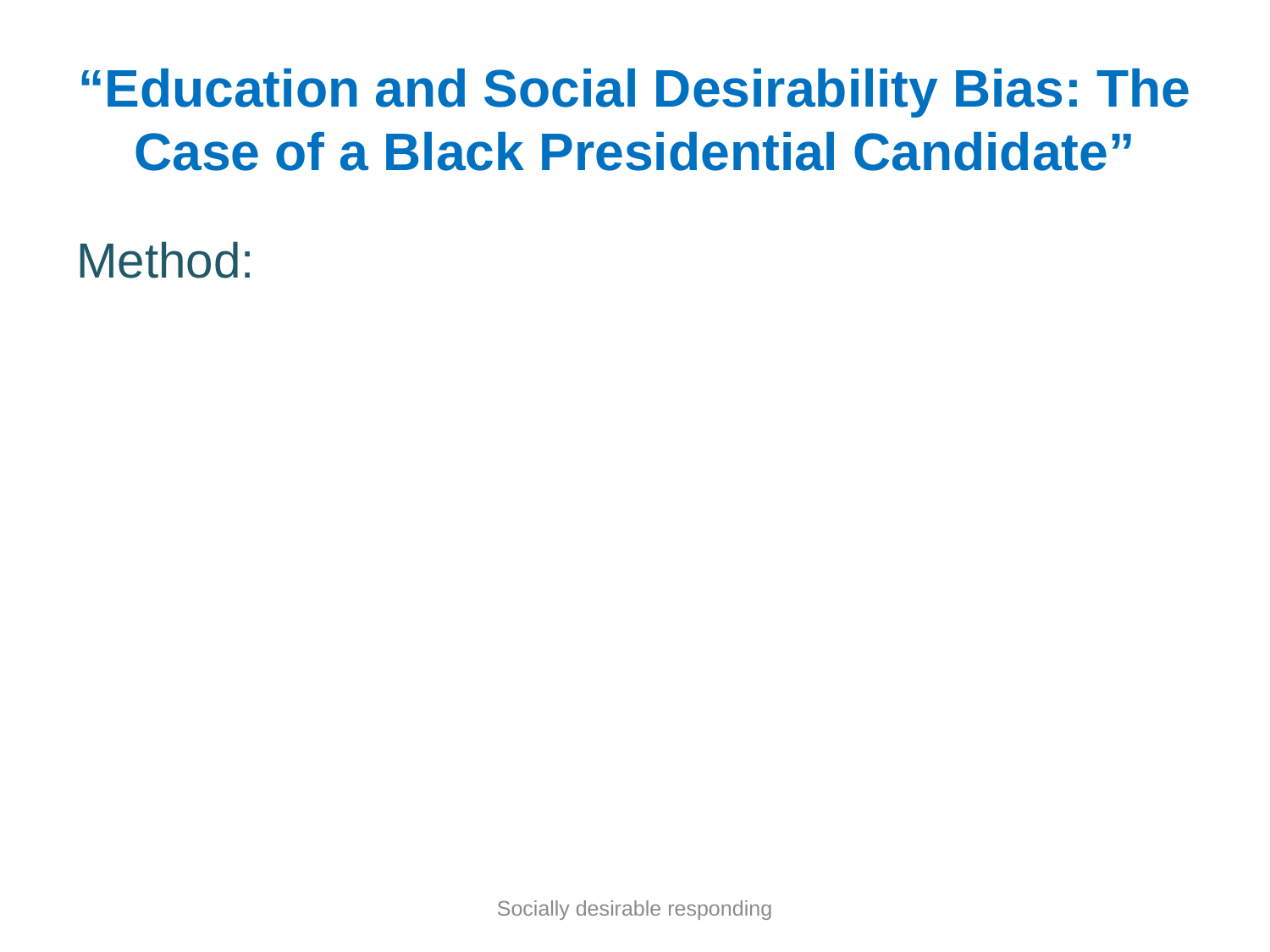

# “Education and Social Desirability Bias: The Case of a Black Presidential Candidate”
Method:

Socially desirable responding